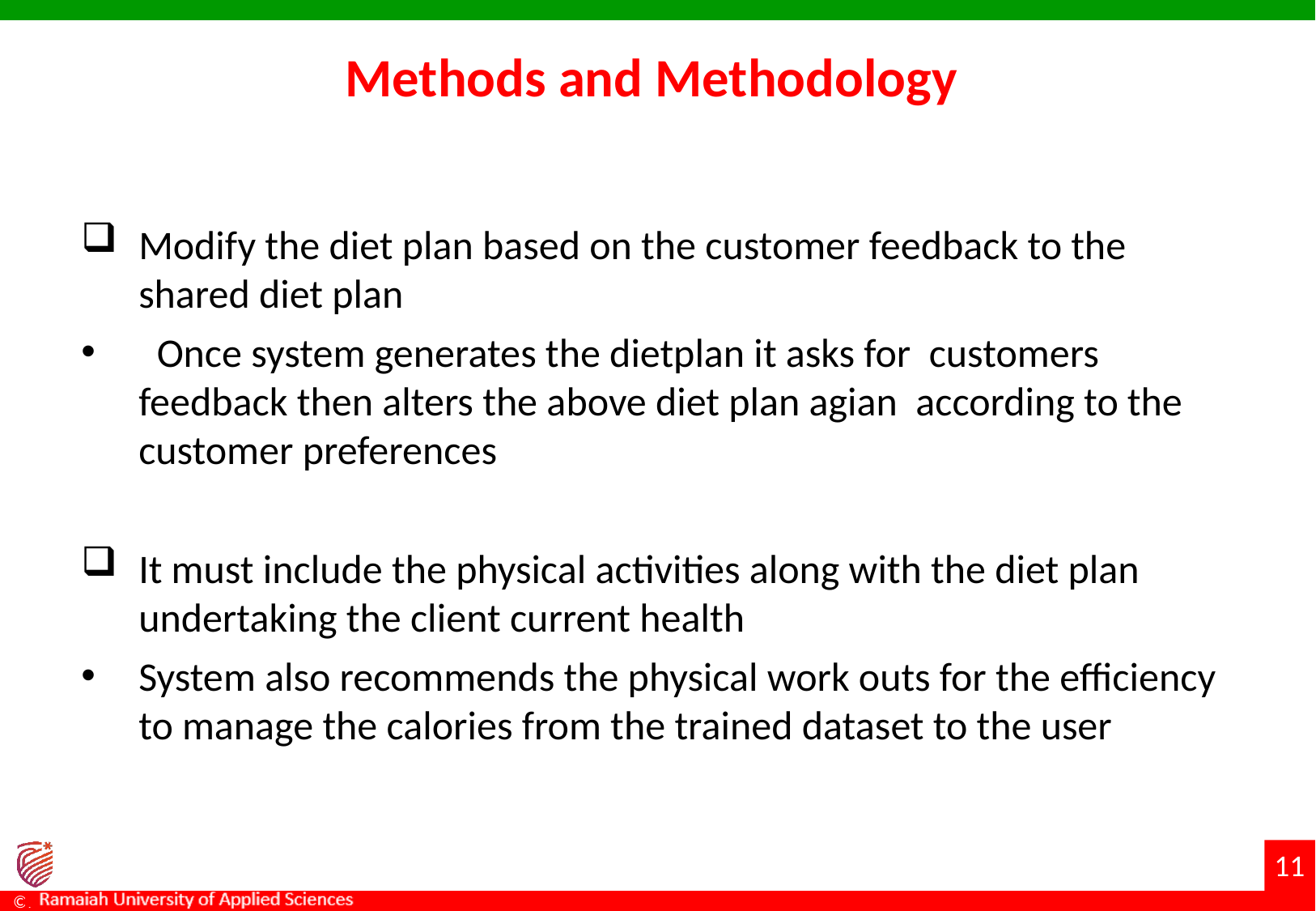

# Methods and Methodology
Modify the diet plan based on the customer feedback to the shared diet plan
  Once system generates the dietplan it asks for  customers feedback then alters the above diet plan agian  according to the customer preferences

It must include the physical activities along with the diet plan undertaking the client current health
System also recommends the physical work outs for the efficiency   to manage the calories from the trained dataset to the user